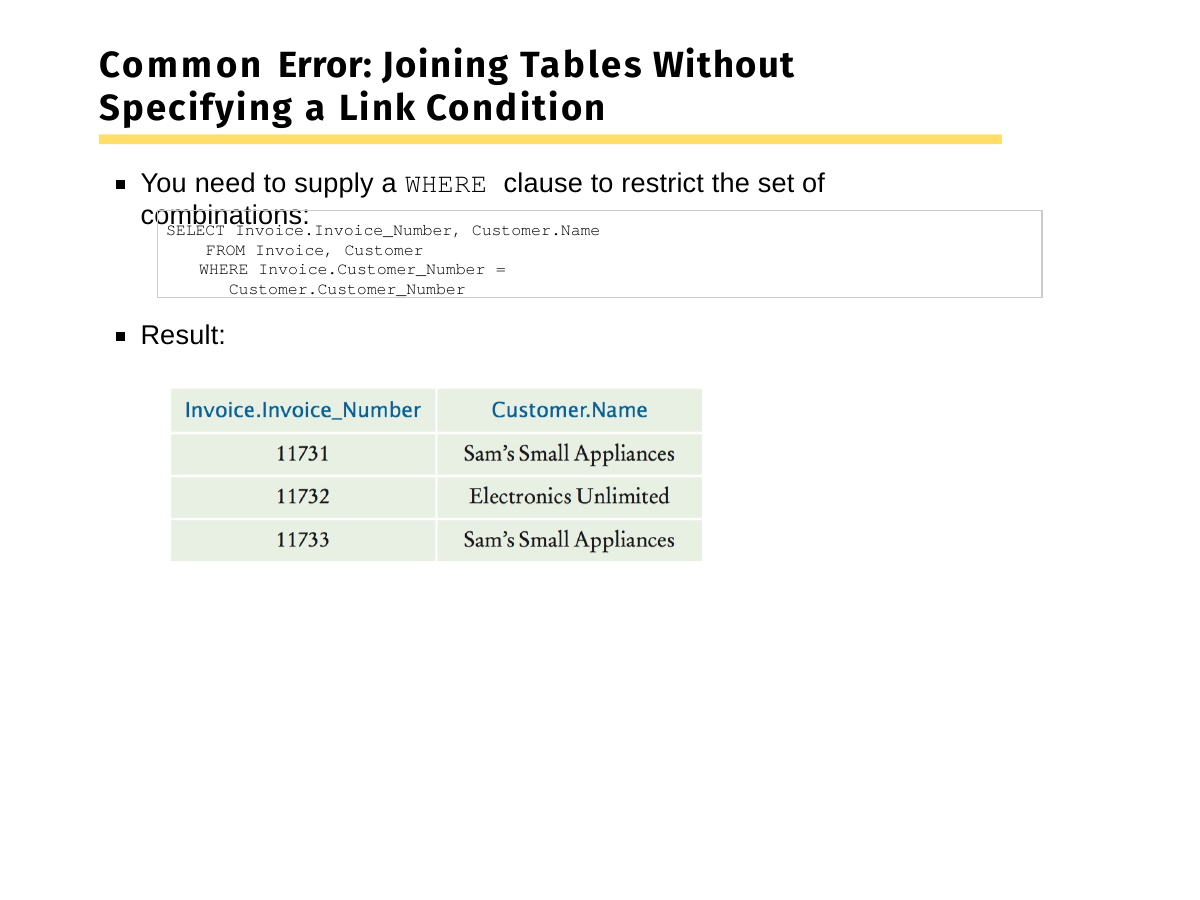

# Common Error: Joining Tables Without  Specifying a Link Condition

You need to supply a WHERE clause to restrict the set of combinations:

SELECT Invoice.Invoice_Number, Customer.Name  FROM Invoice, Customer
WHERE Invoice.Customer_Number =
Customer.Customer_Number
Result: